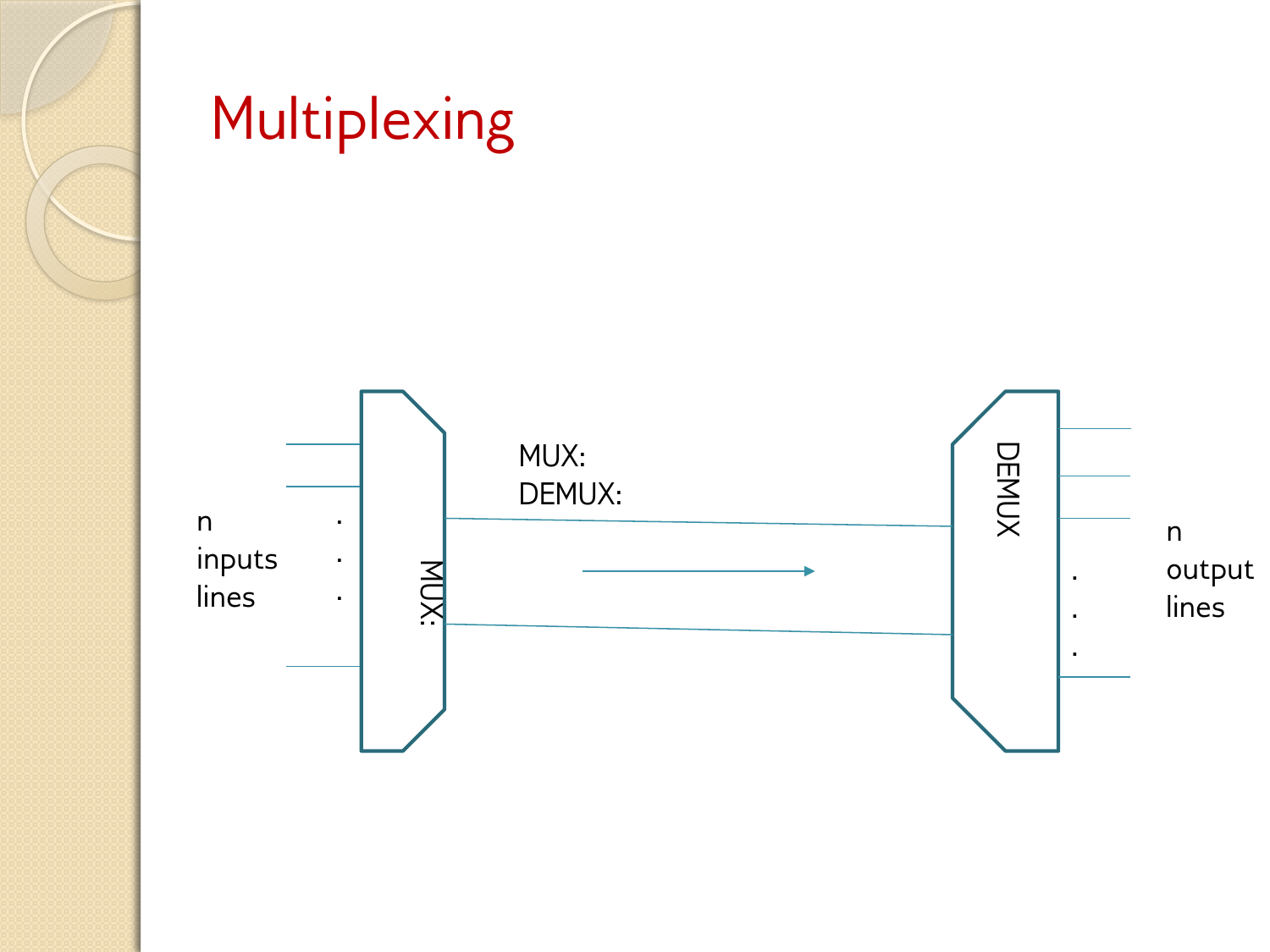

Multiplexing
MUX:
DEMUX:
n inputs lines

DEMUX
MUX:

.
.
.
n output lines
.
.
.